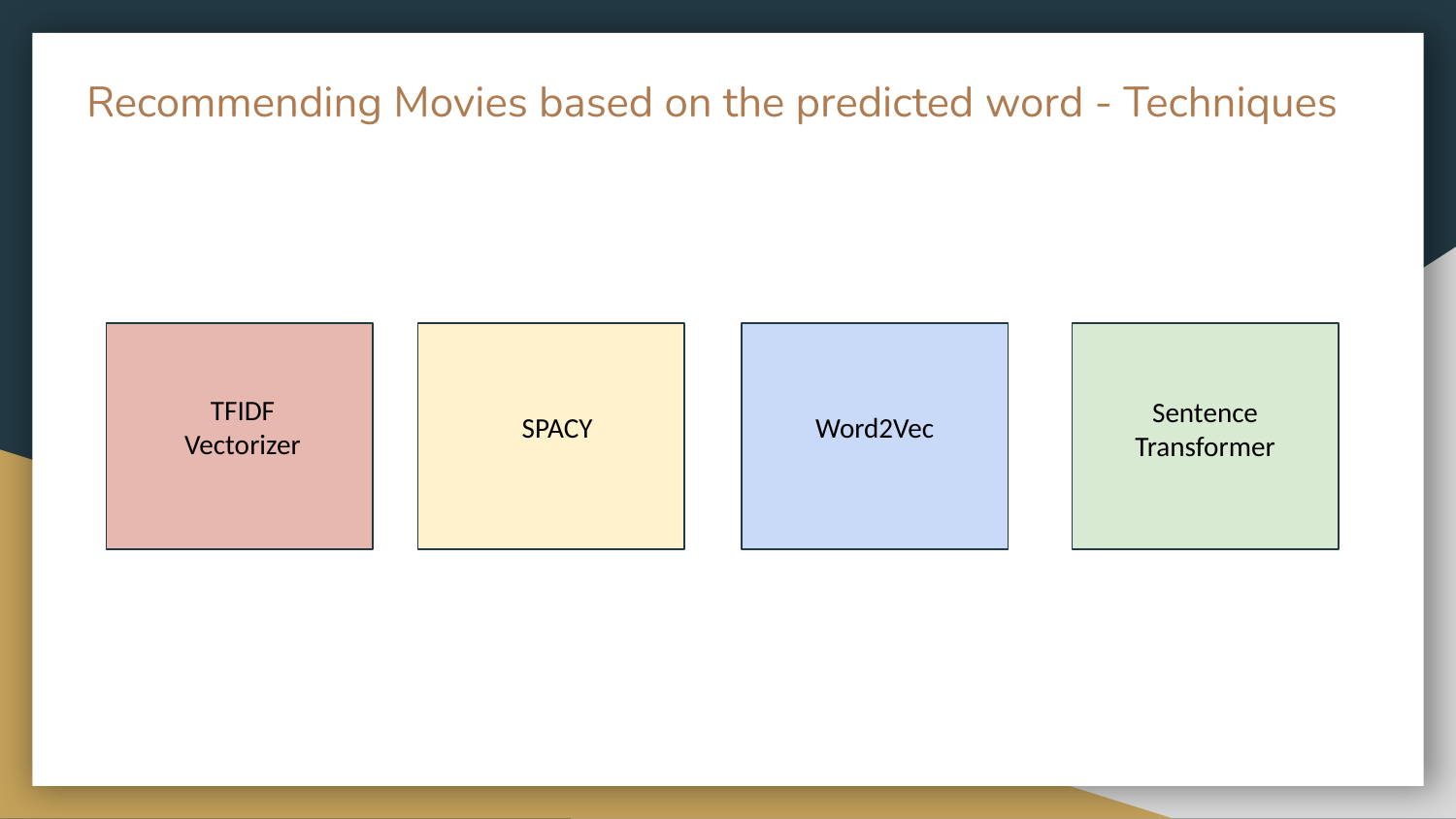

# Recommending Movies based on the predicted word - Techniques

TFIDF Vectorizer
Sentence Transformer
SPACY
Word2Vec